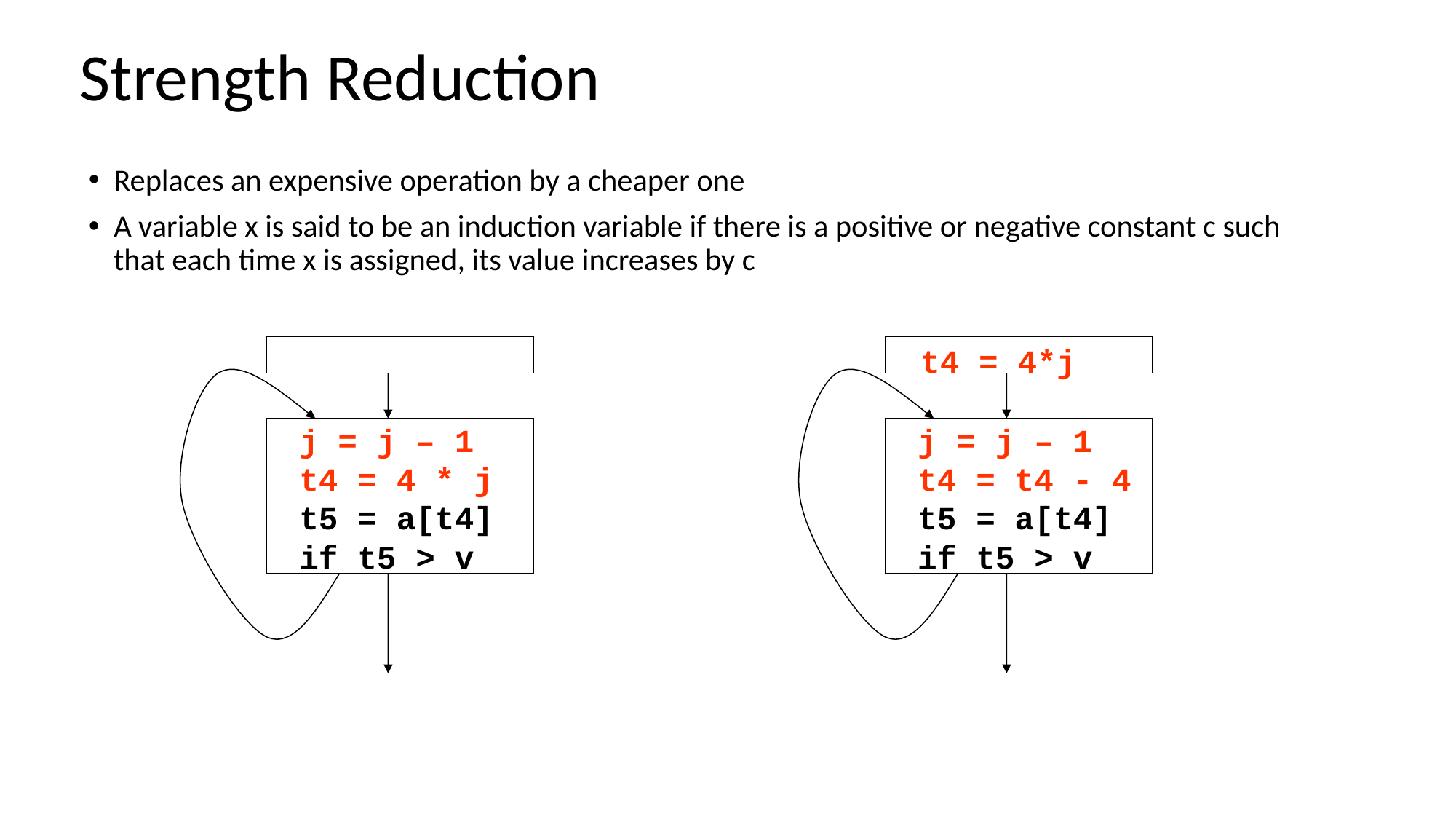

# Strength Reduction
Replaces an expensive operation by a cheaper one
A variable x is said to be an induction variable if there is a positive or negative constant c such that each time x is assigned, its value increases by c
t4 = 4*j

j = j – 1
t4 = 4 * j
t5 = a[t4]
if t5 > v
j = j – 1
t4 = t4 - 4
t5 = a[t4]
if t5 > v